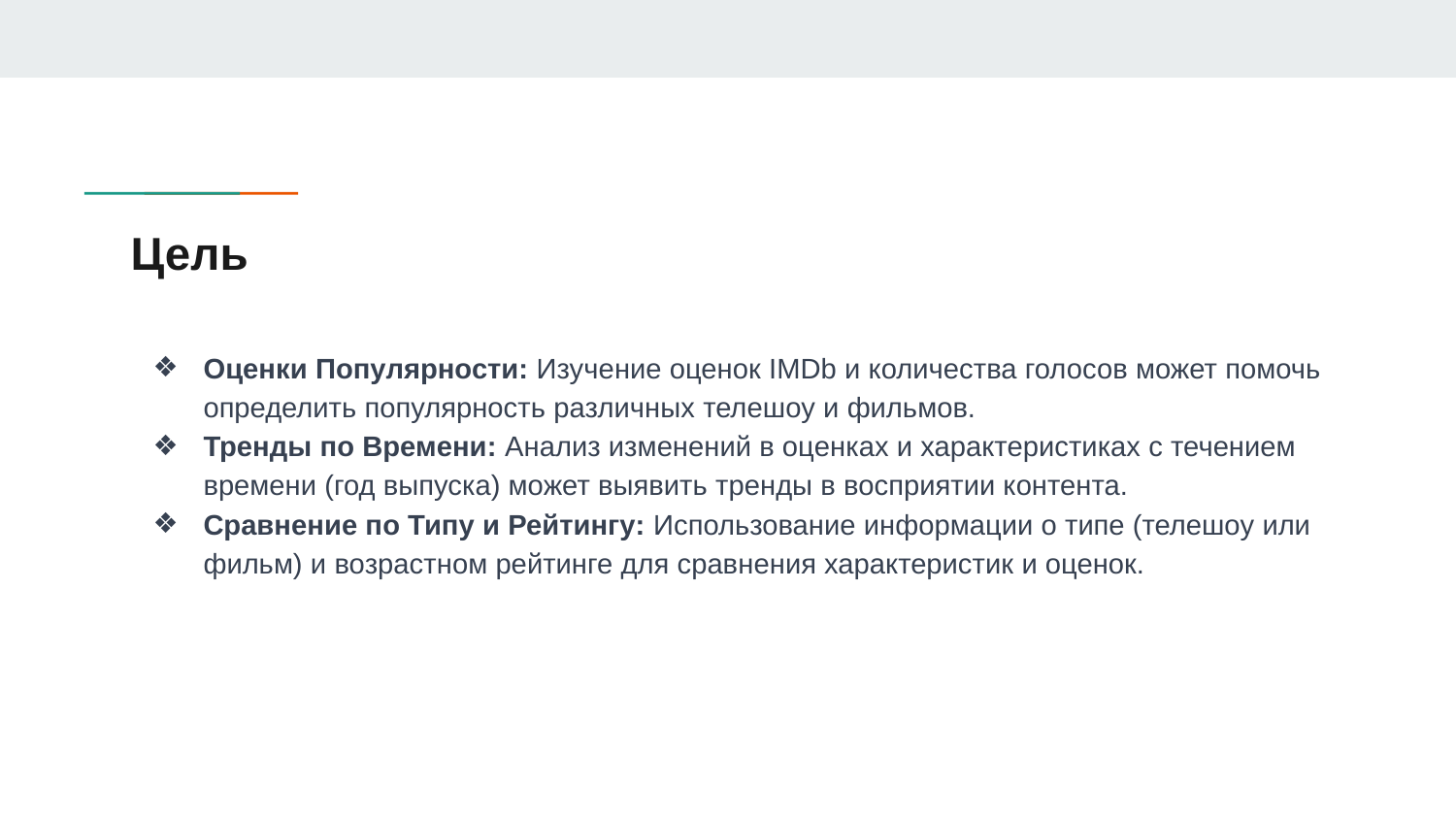

# Цель
Оценки Популярности: Изучение оценок IMDb и количества голосов может помочь определить популярность различных телешоу и фильмов.
Тренды по Времени: Анализ изменений в оценках и характеристиках с течением времени (год выпуска) может выявить тренды в восприятии контента.
Сравнение по Типу и Рейтингу: Использование информации о типе (телешоу или фильм) и возрастном рейтинге для сравнения характеристик и оценок.